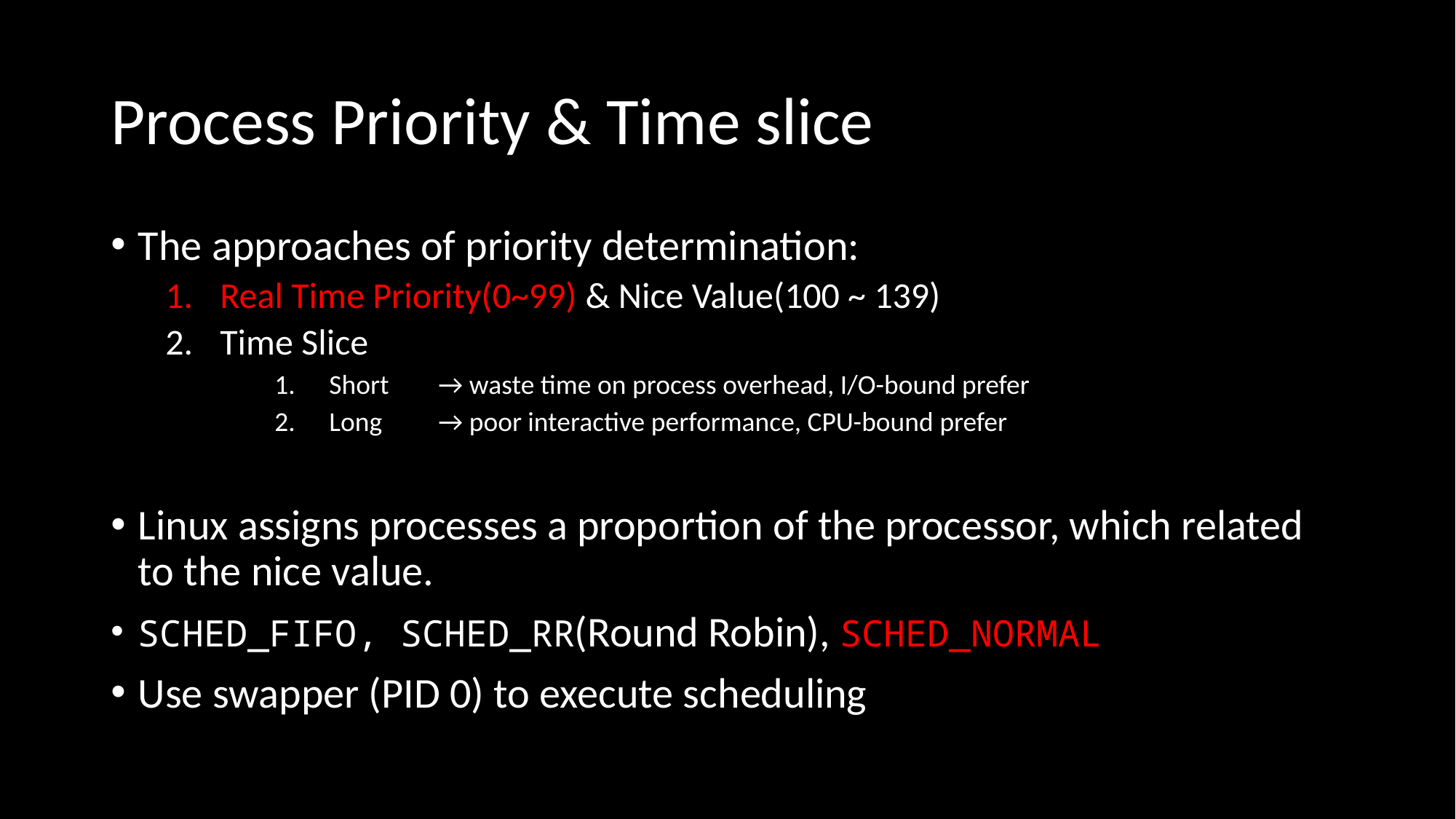

# Process Priority & Time slice
The approaches of priority determination:
Real Time Priority(0~99) & Nice Value(100 ~ 139)
Time Slice
Short 	→ waste time on process overhead, I/O-bound prefer
Long 	→ poor interactive performance, CPU-bound prefer

Linux assigns processes a proportion of the processor, which related to the nice value.
SCHED_FIFO, SCHED_RR(Round Robin), SCHED_NORMAL
Use swapper (PID 0) to execute scheduling